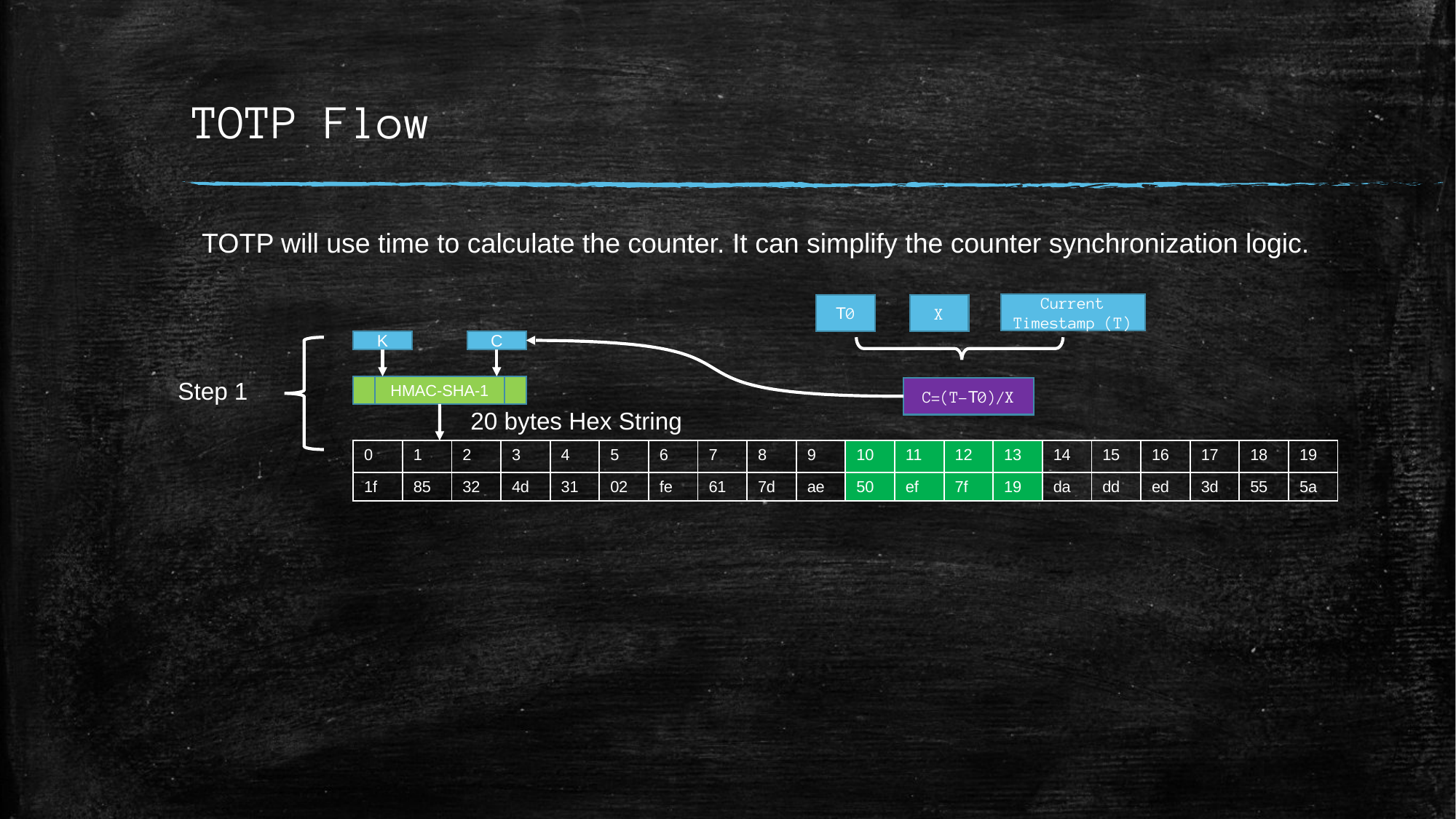

# TOTP Flow
TOTP will use time to calculate the counter. It can simplify the counter synchronization logic.

Current Timestamp (T)
T0
X
K
C

Step 1
HMAC-SHA-1
C=(T-T0)/X
20 bytes Hex String
| 0 | 1 | 2 | 3 | 4 | 5 | 6 | 7 | 8 | 9 | 10 | 11 | 12 | 13 | 14 | 15 | 16 | 17 | 18 | 19 |
| --- | --- | --- | --- | --- | --- | --- | --- | --- | --- | --- | --- | --- | --- | --- | --- | --- | --- | --- | --- |
| 1f | 85 | 32 | 4d | 31 | 02 | fe | 61 | 7d | ae | 50 | ef | 7f | 19 | da | dd | ed | 3d | 55 | 5a |